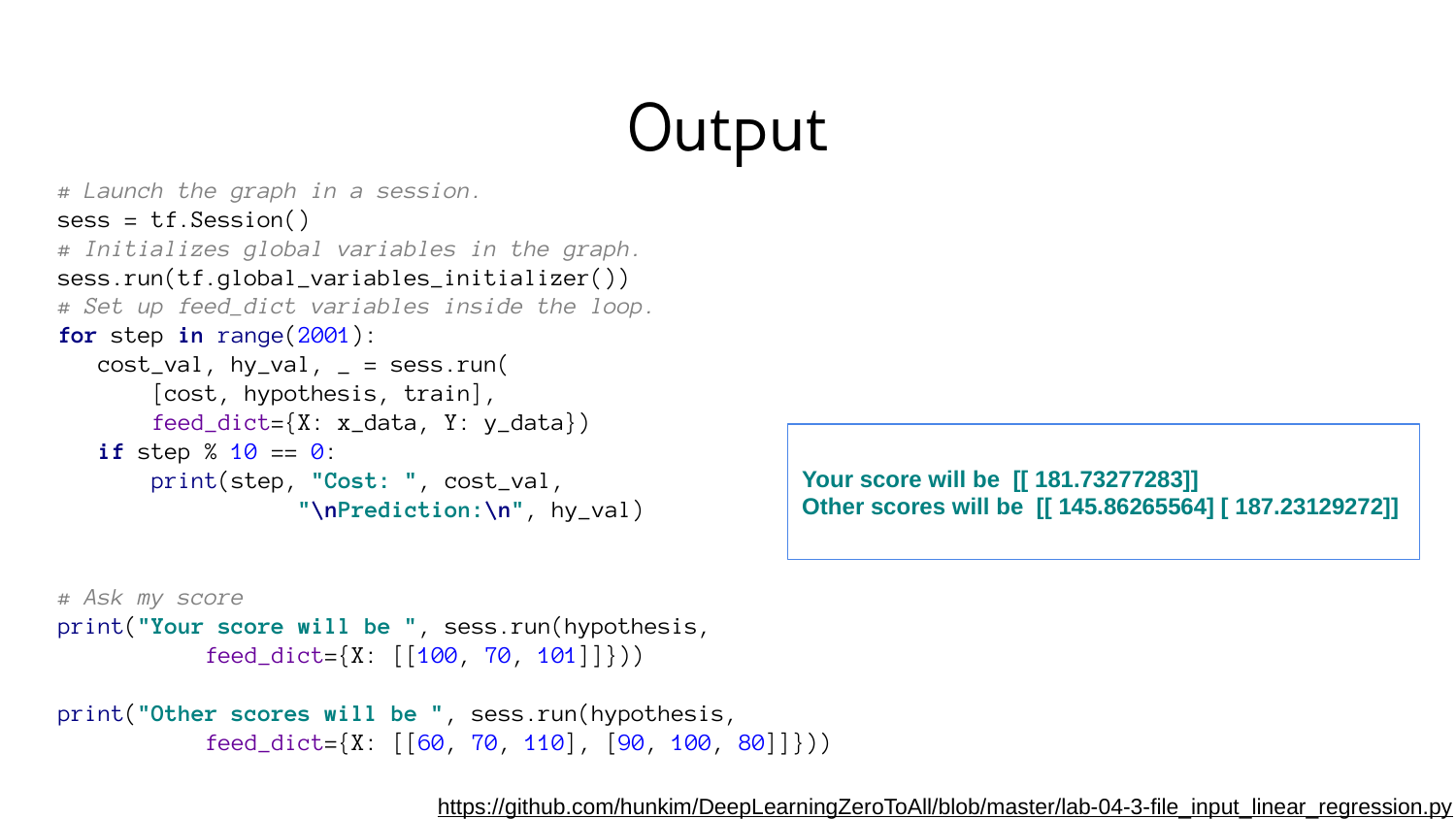

# Output
# Launch the graph in a session.
sess = tf.Session()
# Initializes global variables in the graph.
sess.run(tf.global_variables_initializer())
# Set up feed_dict variables inside the loop.
for step in range(2001):
   cost_val, hy_val, _ = sess.run(
       [cost, hypothesis, train],
       feed_dict={X: x_data, Y: y_data})
   if step % 10 == 0:
       print(step, "Cost: ", cost_val,
                  "\nPrediction:\n", hy_val)

# Ask my score
print("Your score will be ", sess.run(hypothesis,
           feed_dict={X: [[100, 70, 101]]}))

print("Other scores will be ", sess.run(hypothesis,
           feed_dict={X: [[60, 70, 110], [90, 100, 80]]}))

Your score will be  [[ 181.73277283]]
Other scores will be  [[ 145.86265564] [ 187.23129272]]

https://github.com/hunkim/DeepLearningZeroToAll/blob/master/lab-04-3-file_input_linear_regression.py